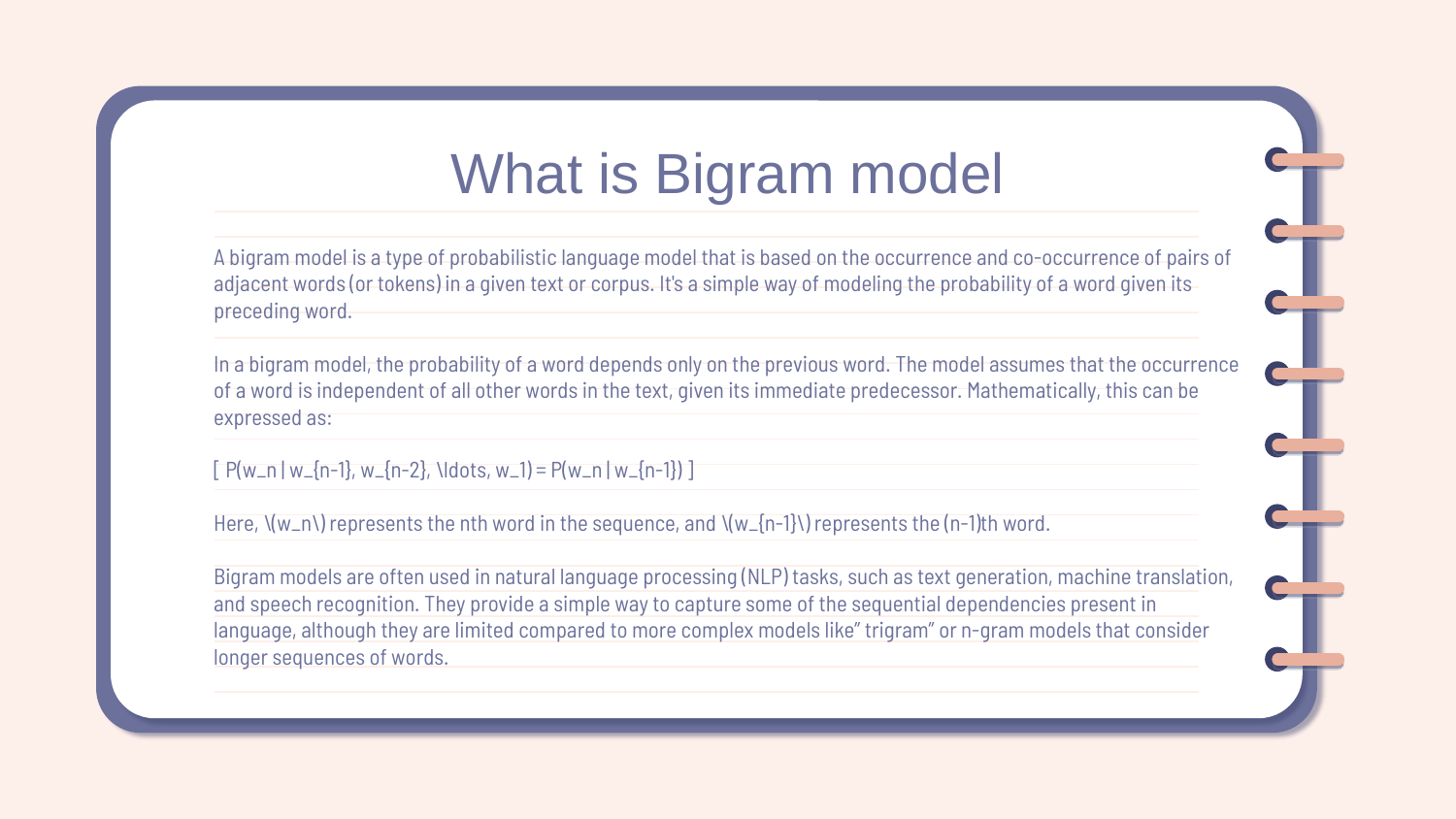

# What is Bigram model
A bigram model is a type of probabilistic language model that is based on the occurrence and co-occurrence of pairs of adjacent words (or tokens) in a given text or corpus. It's a simple way of modeling the probability of a word given its preceding word.

In a bigram model, the probability of a word depends only on the previous word. The model assumes that the occurrence of a word is independent of all other words in the text, given its immediate predecessor. Mathematically, this can be expressed as:

[ P(w_n | w_{n-1}, w_{n-2}, \ldots, w_1) = P(w_n | w_{n-1}) ]

Here, \(w_n\) represents the nth word in the sequence, and \(w_{n-1}\) represents the (n-1)th word.

Bigram models are often used in natural language processing (NLP) tasks, such as text generation, machine translation, and speech recognition. They provide a simple way to capture some of the sequential dependencies present in language, although they are limited compared to more complex models like” trigram” or n-gram models that consider longer sequences of words.